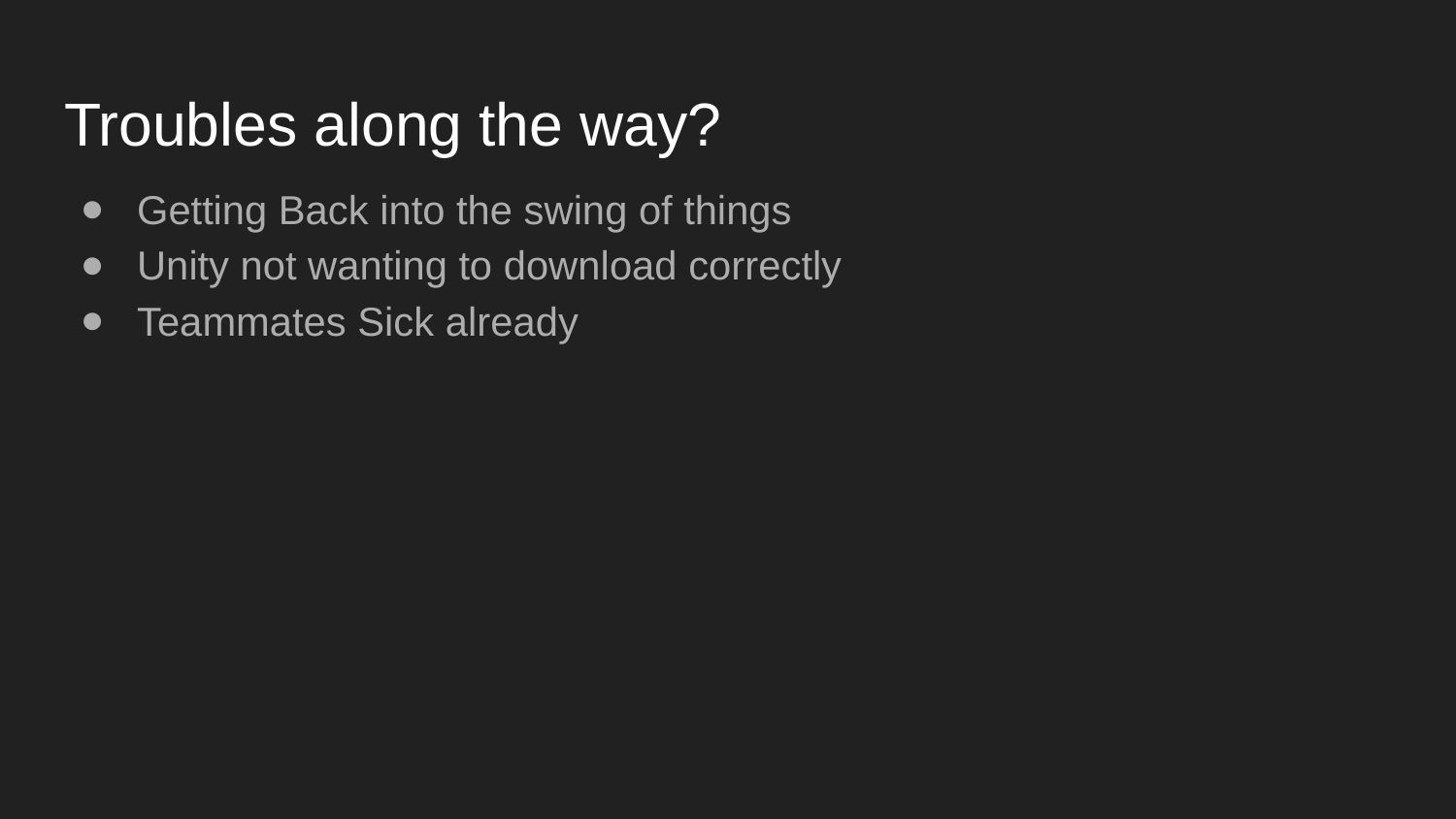

# Troubles along the way?
Getting Back into the swing of things
Unity not wanting to download correctly
Teammates Sick already